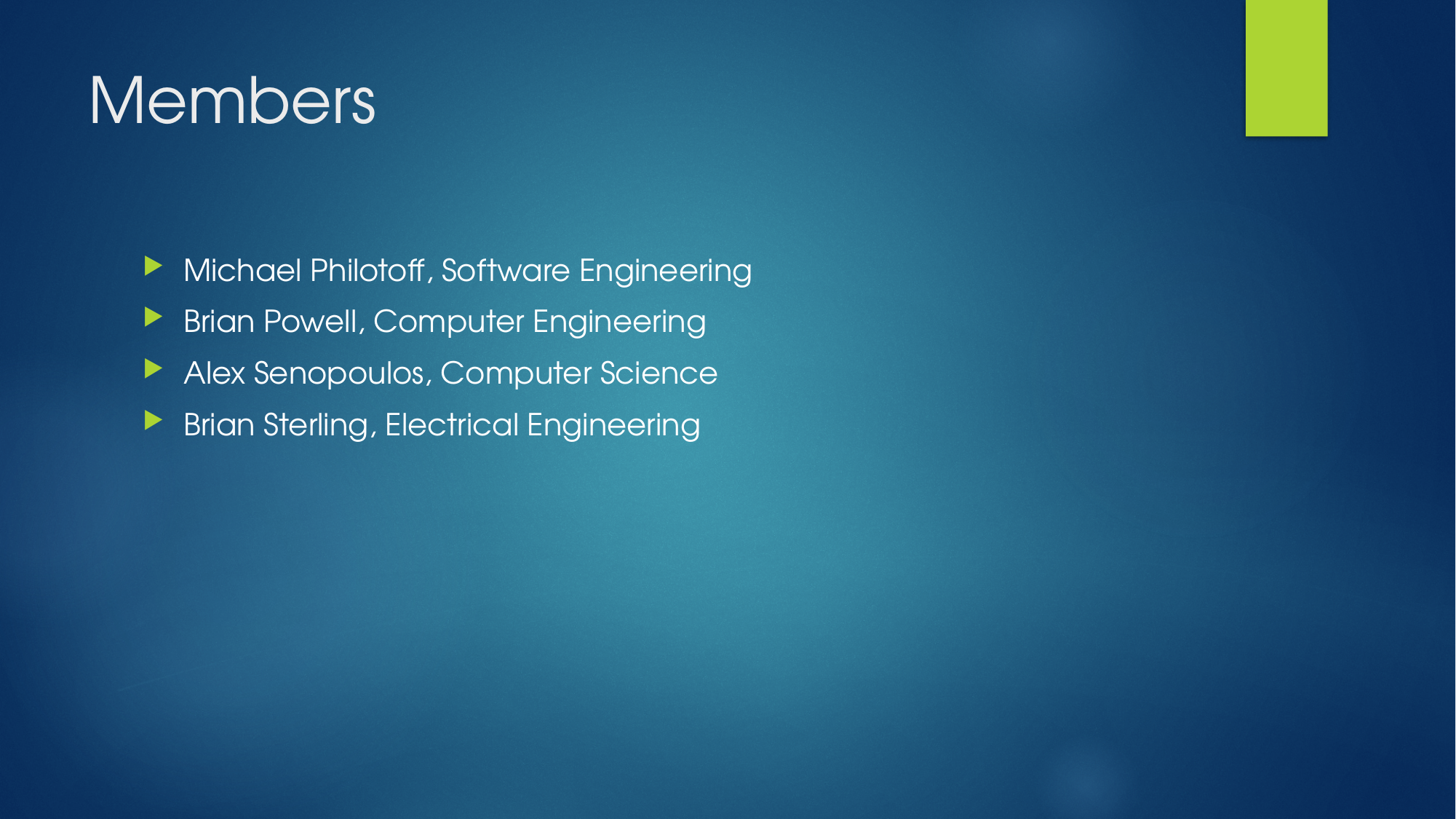

# Members
Michael Philotoff, Software Engineering
Brian Powell, Computer Engineering
Alex Senopoulos, Computer Science
Brian Sterling, Electrical Engineering